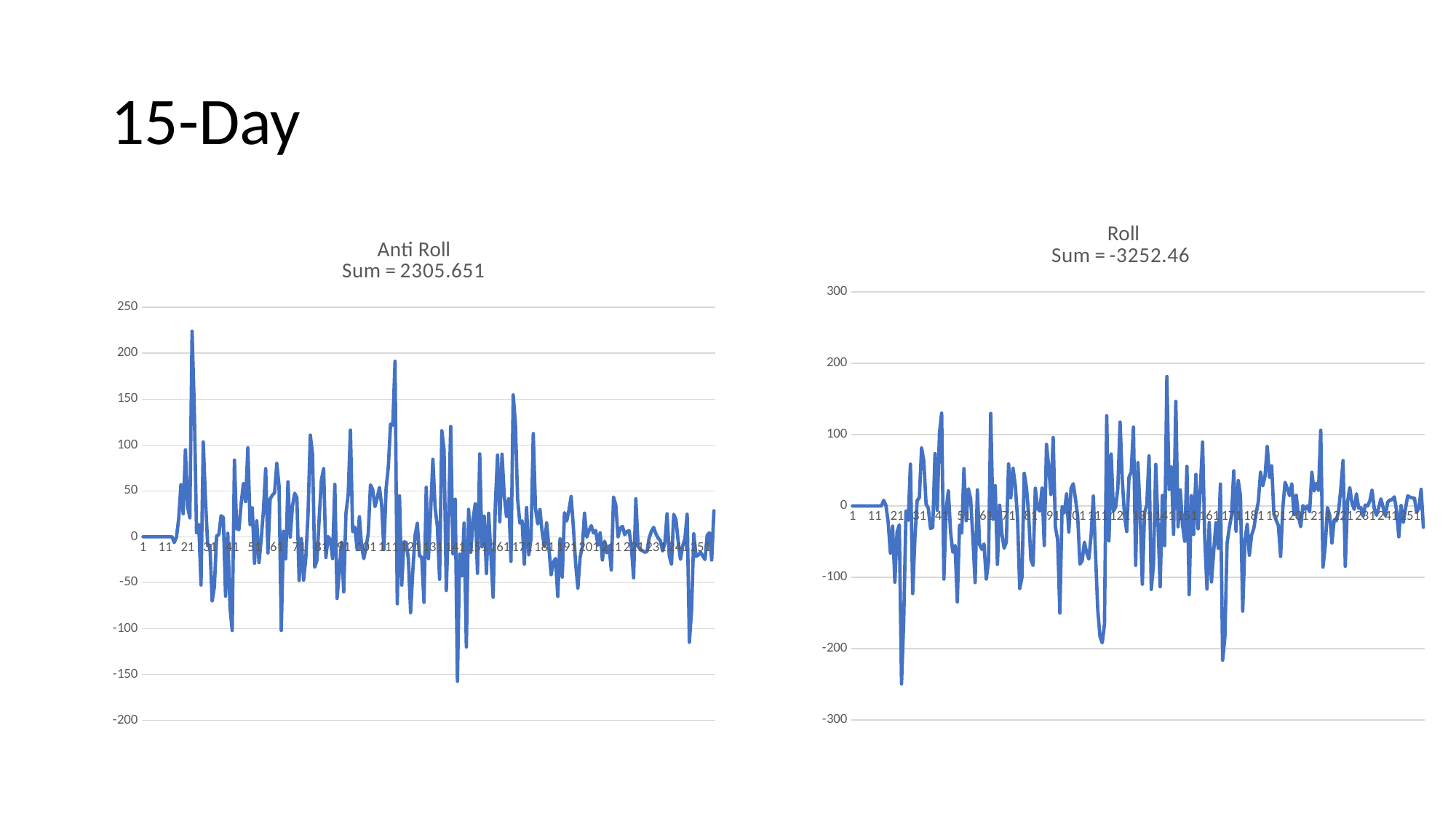

# 15-Day

### Chart: Roll
Sum = -3252.46

| Category | 15_Profit |
|---|---|

### Chart: Anti Roll
Sum = 2305.651

| Category | 15_Profit |
|---|---|